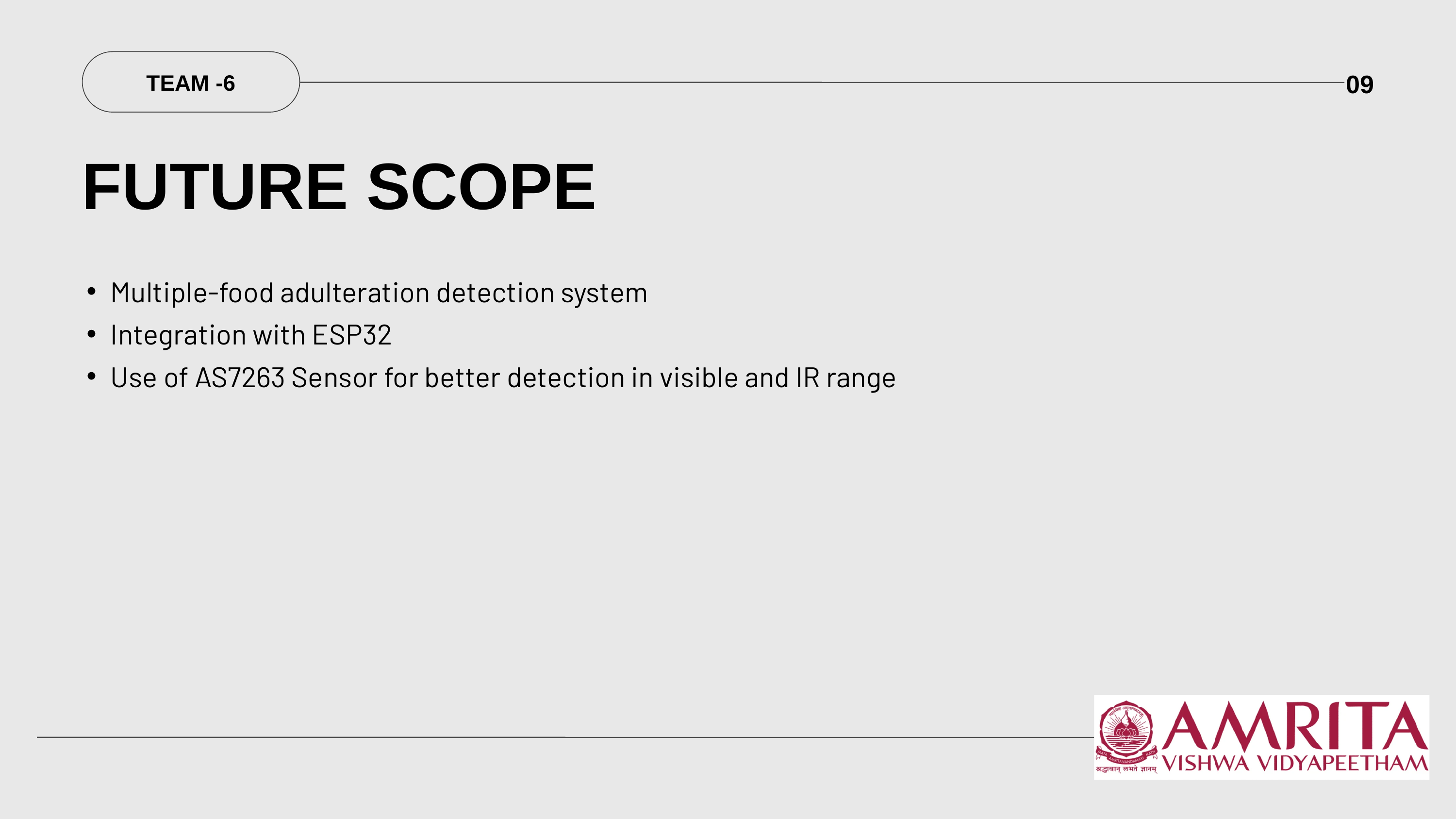

09
TEAM -6

FUTURE SCOPE
Multiple-food adulteration detection system
Integration with ESP32
Use of AS7263 Sensor for better detection in visible and IR range